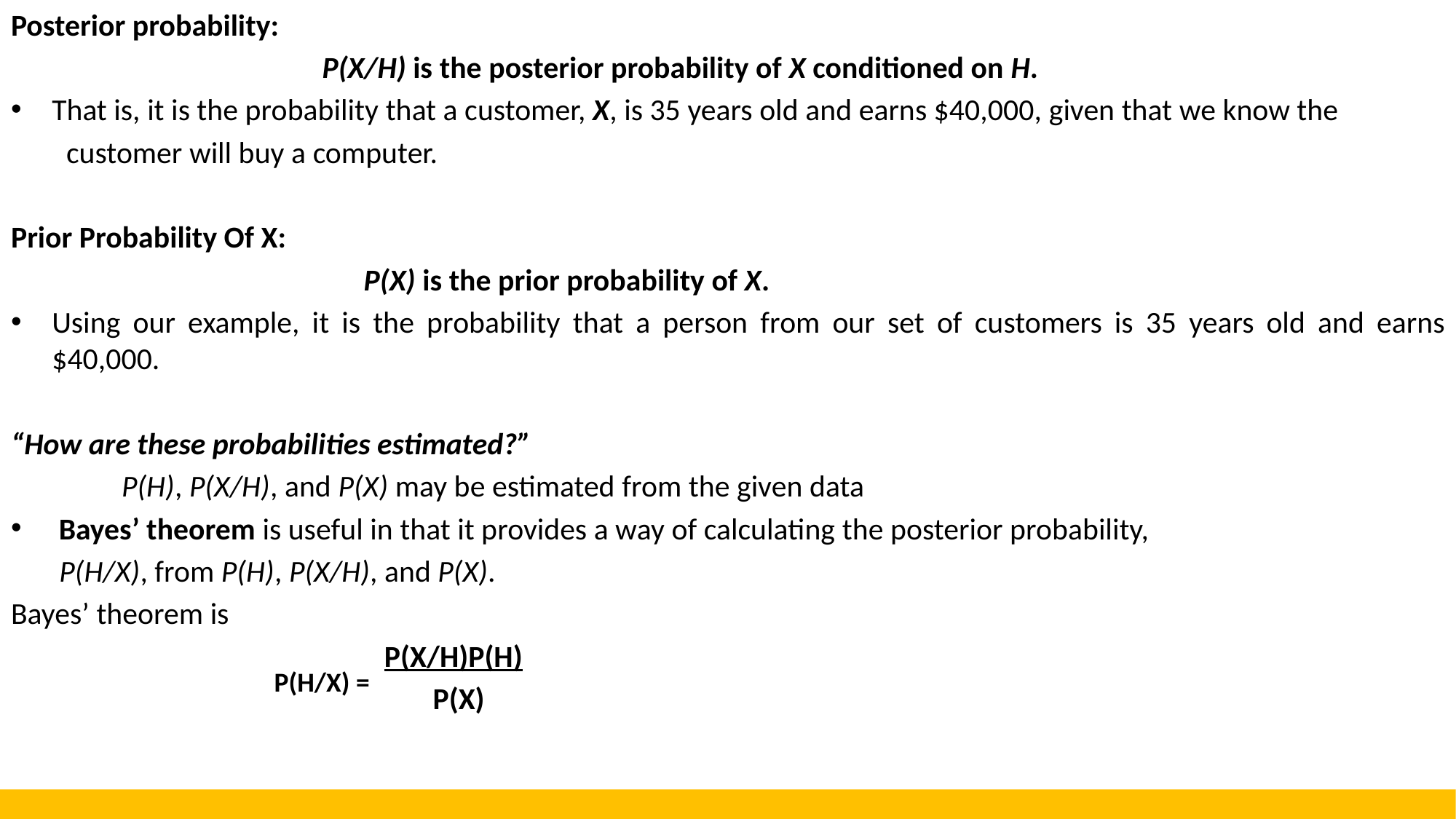

Posterior probability:
                                             P(X/H) is the posterior probability of X conditioned on H.
That is, it is the probability that a customer, X, is 35 years old and earns $40,000, given that we know the
        customer will buy a computer.

Prior Probability Of X:
                                                   P(X) is the prior probability of X.
Using our example, it is the probability that a person from our set of customers is 35 years old and earns $40,000.

“How are these probabilities estimated?”
                P(H), P(X/H), and P(X) may be estimated from the given data
 Bayes’ theorem is useful in that it provides a way of calculating the posterior probability,
       P(H/X), from P(H), P(X/H), and P(X).
Bayes’ theorem is
                                                      P(X/H)P(H)
                                                             P(X)
P(H/X) =